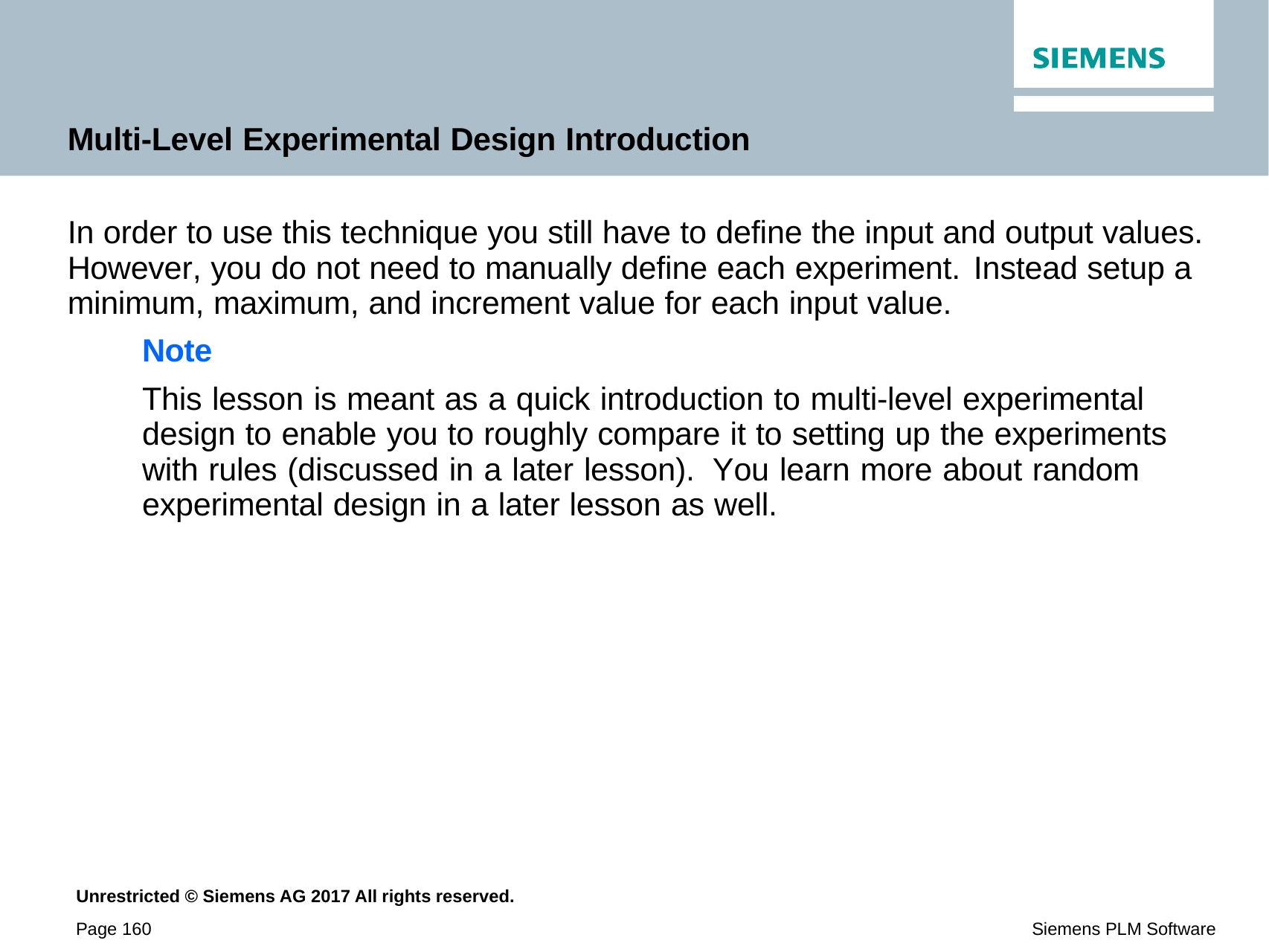

Multi-Level Experimental Design Introduction

In order to use this technique you still have to define the input and output values. However, you do not need to manually define each experiment. Instead setup a minimum, maximum, and increment value for each input value.
Note
This lesson is meant as a quick introduction to multi-level experimental design to enable you to roughly compare it to setting up the experiments with rules (discussed in a later lesson).  You learn more about random experimental design in a later lesson as well.